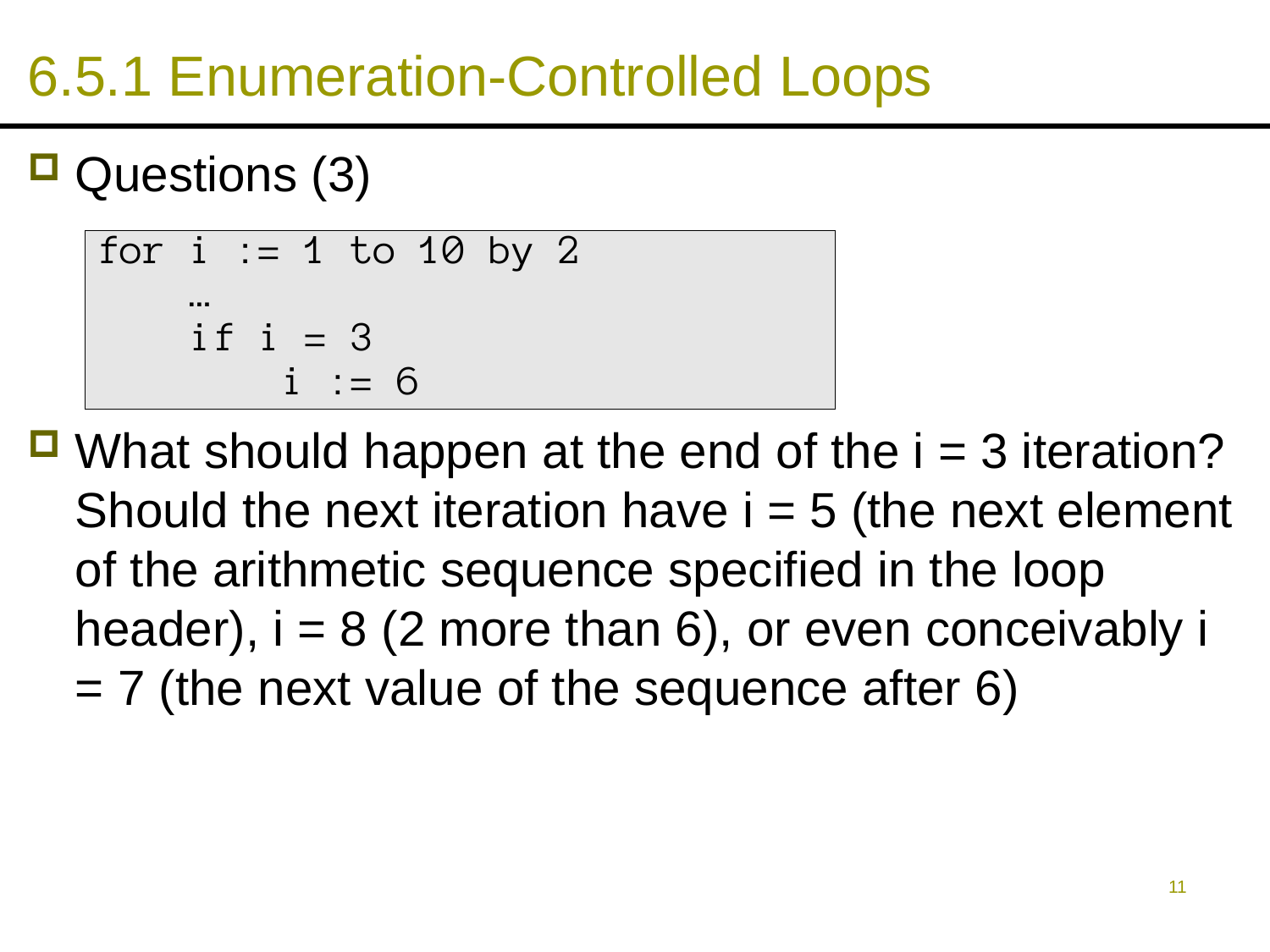

# 6.5.1 Enumeration-Controlled Loops
Questions (3)

What should happen at the end of the i = 3 iteration? Should the next iteration have i = 5 (the next element of the arithmetic sequence specified in the loop header), i = 8 (2 more than 6), or even conceivably i = 7 (the next value of the sequence after 6)
for i := 1 to 10 by 2
    …
    if i = 3
        i := 6
11